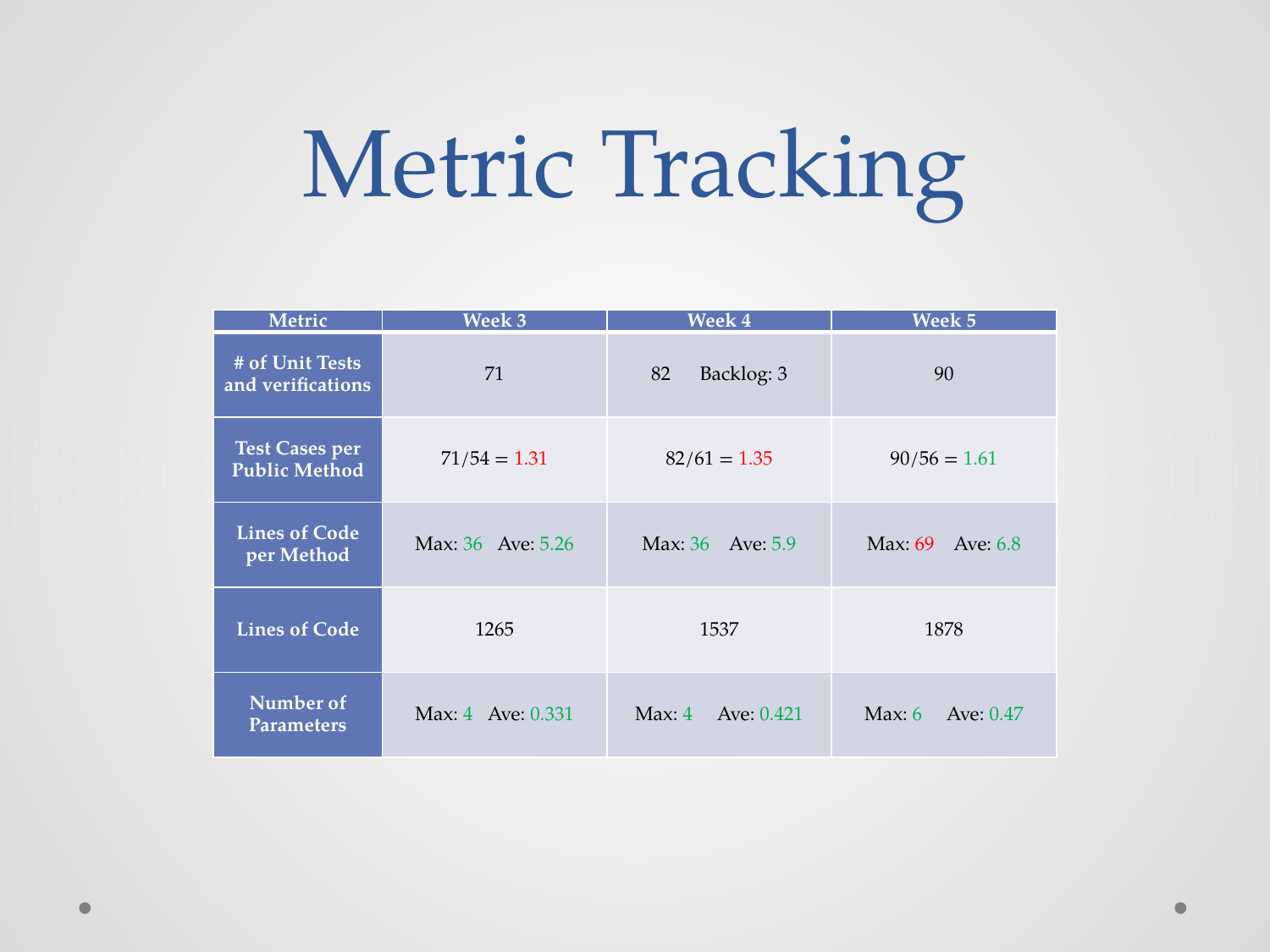

# Metric Tracking
| Metric | Week 3 | Week 4 | Week 5 |
| --- | --- | --- | --- |
| # of Unit Tests and verifications | 71 | 82 Backlog: 3 | 90 |
| Test Cases per Public Method | 71/54 = 1.31 | 82/61 = 1.35 | 90/56 = 1.61 |
| Lines of Code per Method | Max: 36 Ave: 5.26 | Max: 36 Ave: 5.9 | Max: 69 Ave: 6.8 |
| Lines of Code | 1265 | 1537 | 1878 |
| Number of Parameters | Max: 4 Ave: 0.331 | Max: 4 Ave: 0.421 | Max: 6 Ave: 0.47 |